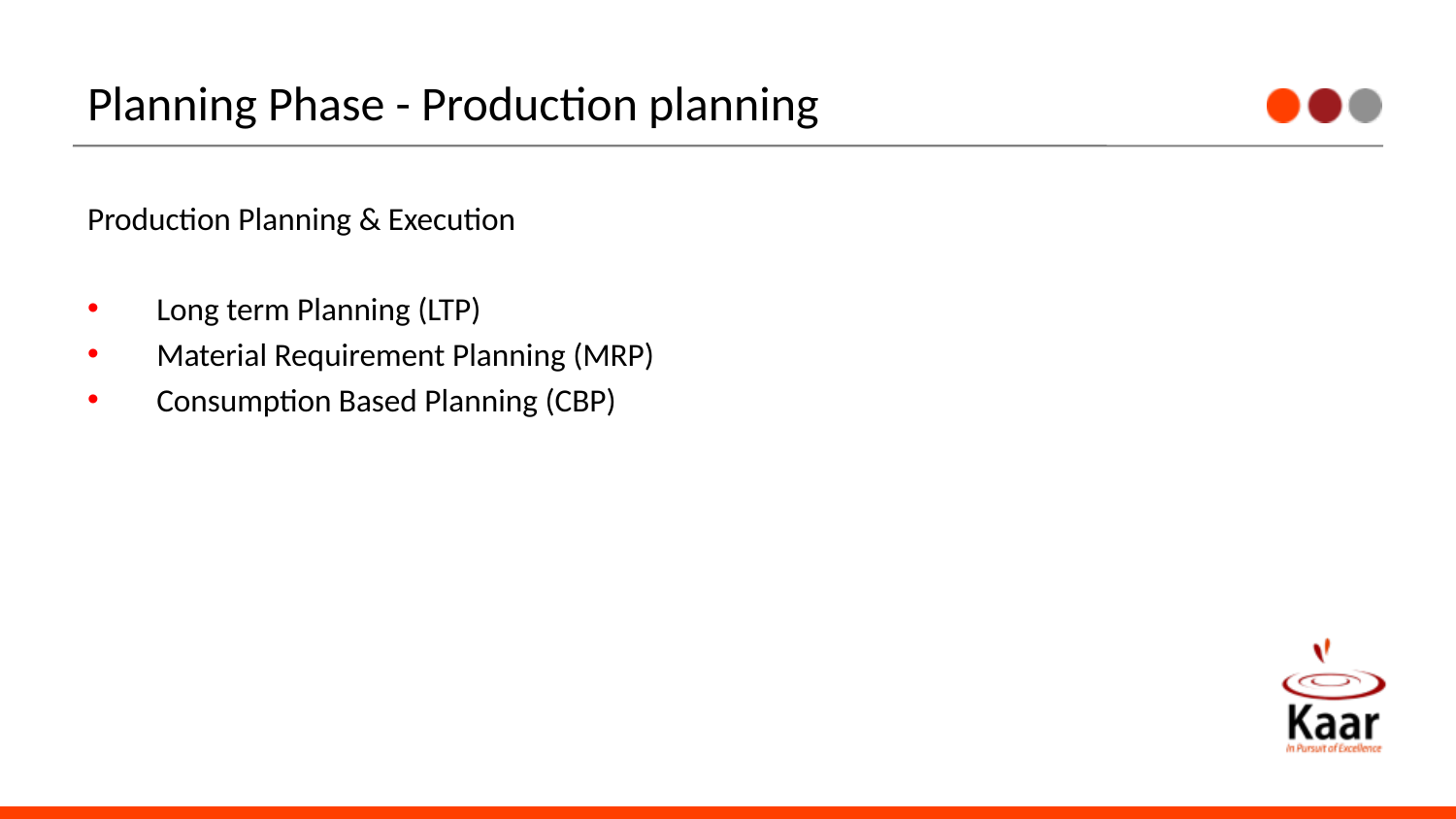

# Planning Phase - Production planning
Production Planning & Execution

  Long term Planning (LTP)
  Material Requirement Planning (MRP)
  Consumption Based Planning (CBP)